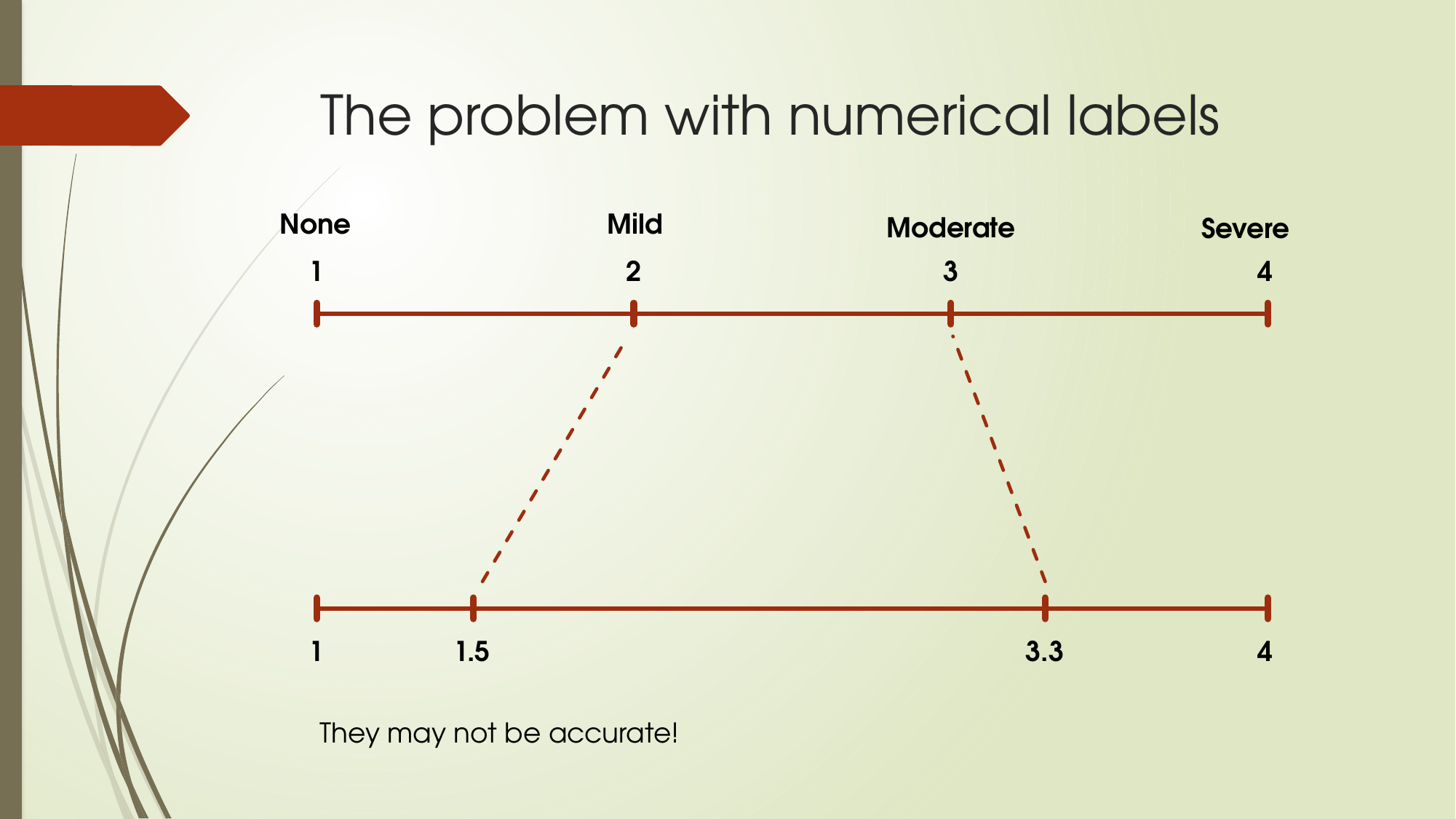

# The problem with numerical labels
None
Mild
Moderate
Severe
4
3
1
2
1
1.5
3.3
4
They may not be accurate!